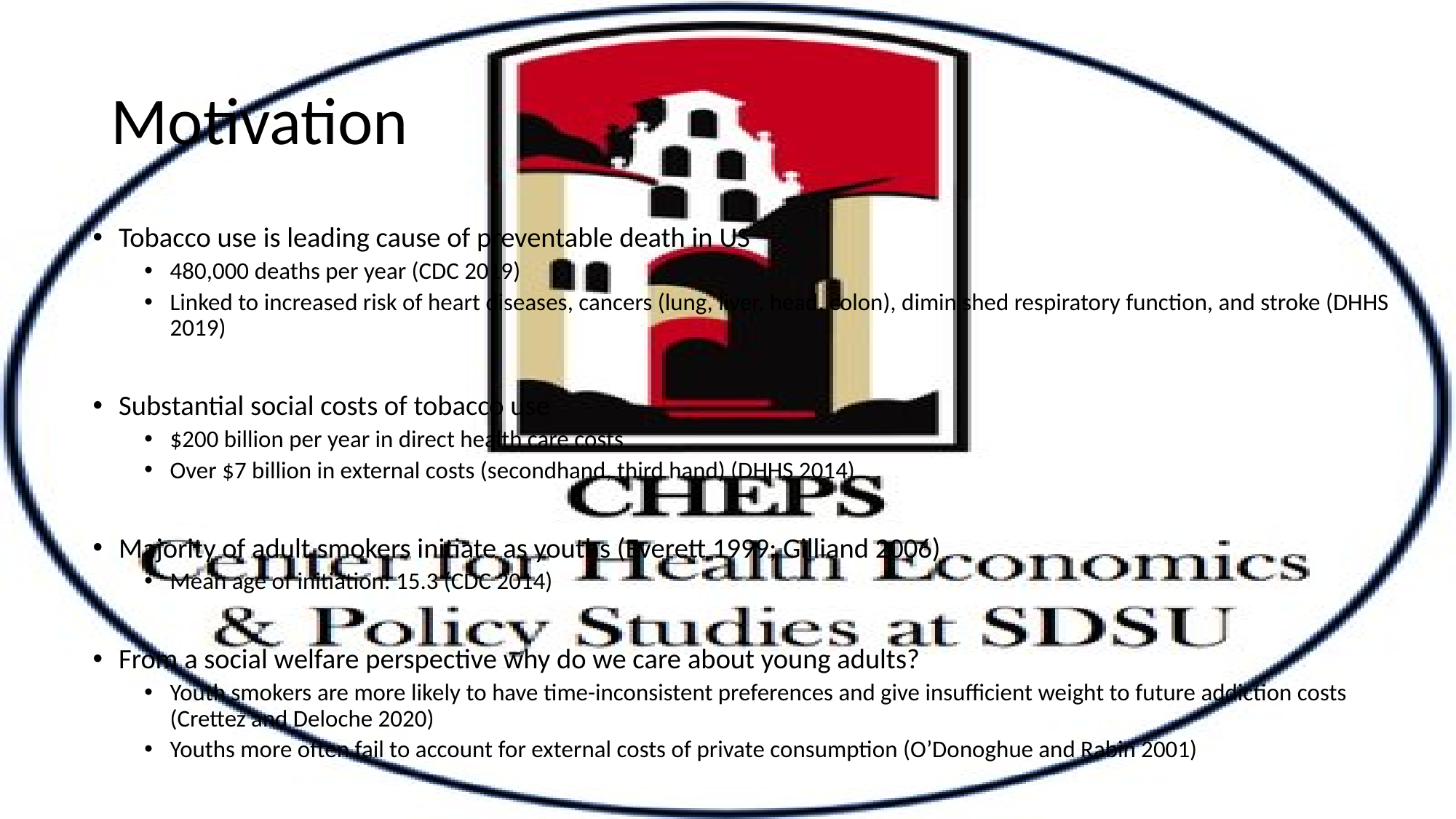

# Motivation
Tobacco use is leading cause of preventable death in US
480,000 deaths per year (CDC 2019)
Linked to increased risk of heart diseases, cancers (lung, liver, head, colon), diminished respiratory function, and stroke (DHHS 2019)

Substantial social costs of tobacco use
$200 billion per year in direct health care costs
Over $7 billion in external costs (secondhand, third hand) (DHHS 2014)

Majority of adult smokers initiate as youths (Everett 1999; Gilliand 2006)
Mean age of initiation: 15.3 (CDC 2014)

From a social welfare perspective why do we care about young adults?
Youth smokers are more likely to have time-inconsistent preferences and give insufficient weight to future addiction costs (Crettez and Deloche 2020)
Youths more often fail to account for external costs of private consumption (O’Donoghue and Rabin 2001)